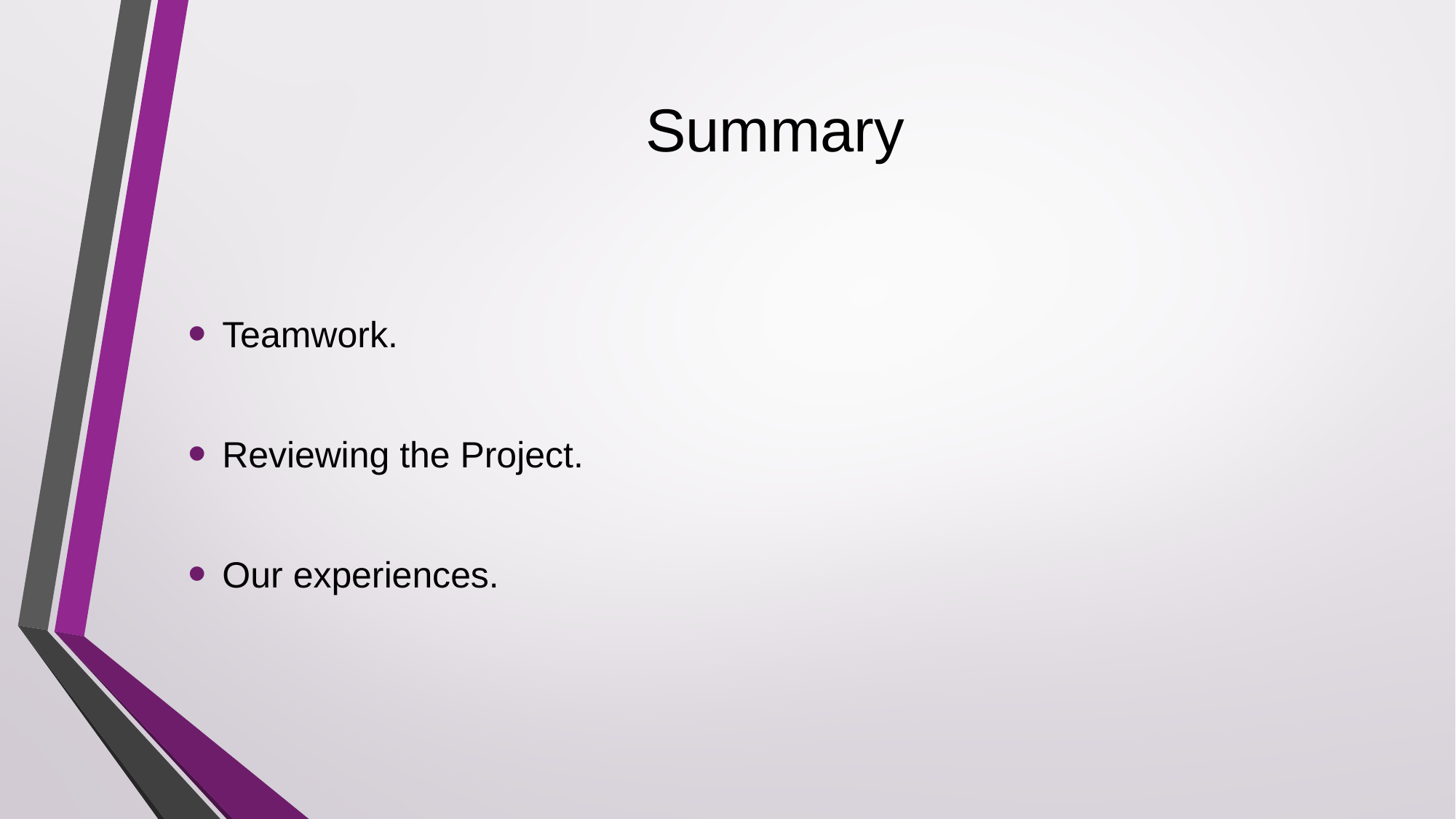

# Summary

Teamwork.

Reviewing the Project.

Our experiences.